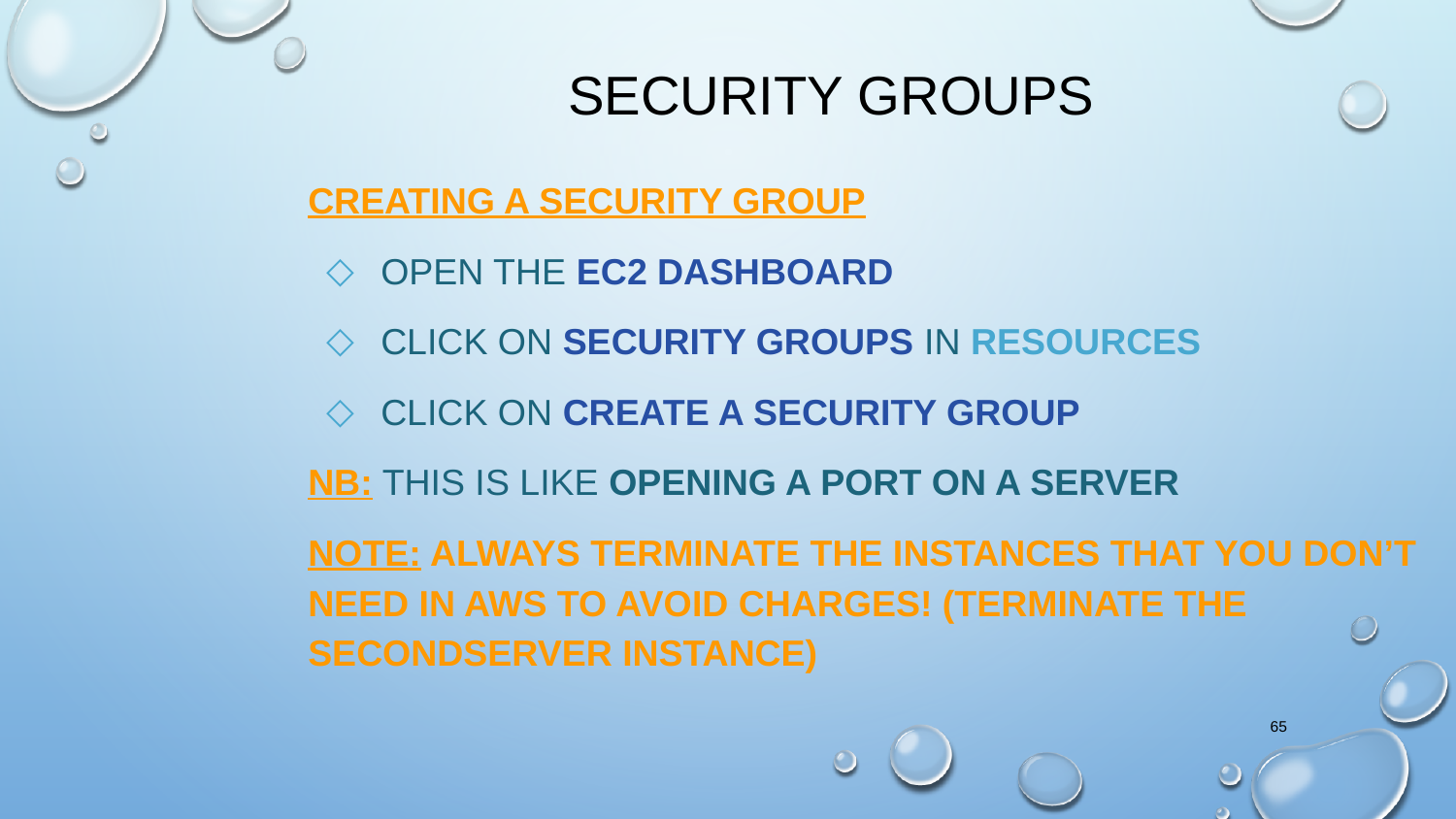

Security groups
Creating a Security group
Open the EC2 dashboard
Click on Security groups in Resources
Click on Create a security group
NB: This is like opening a port on a server
Note: Always Terminate the Instances that you don’t need in aws to avoid charges! (Terminate the secondserver instance)
65